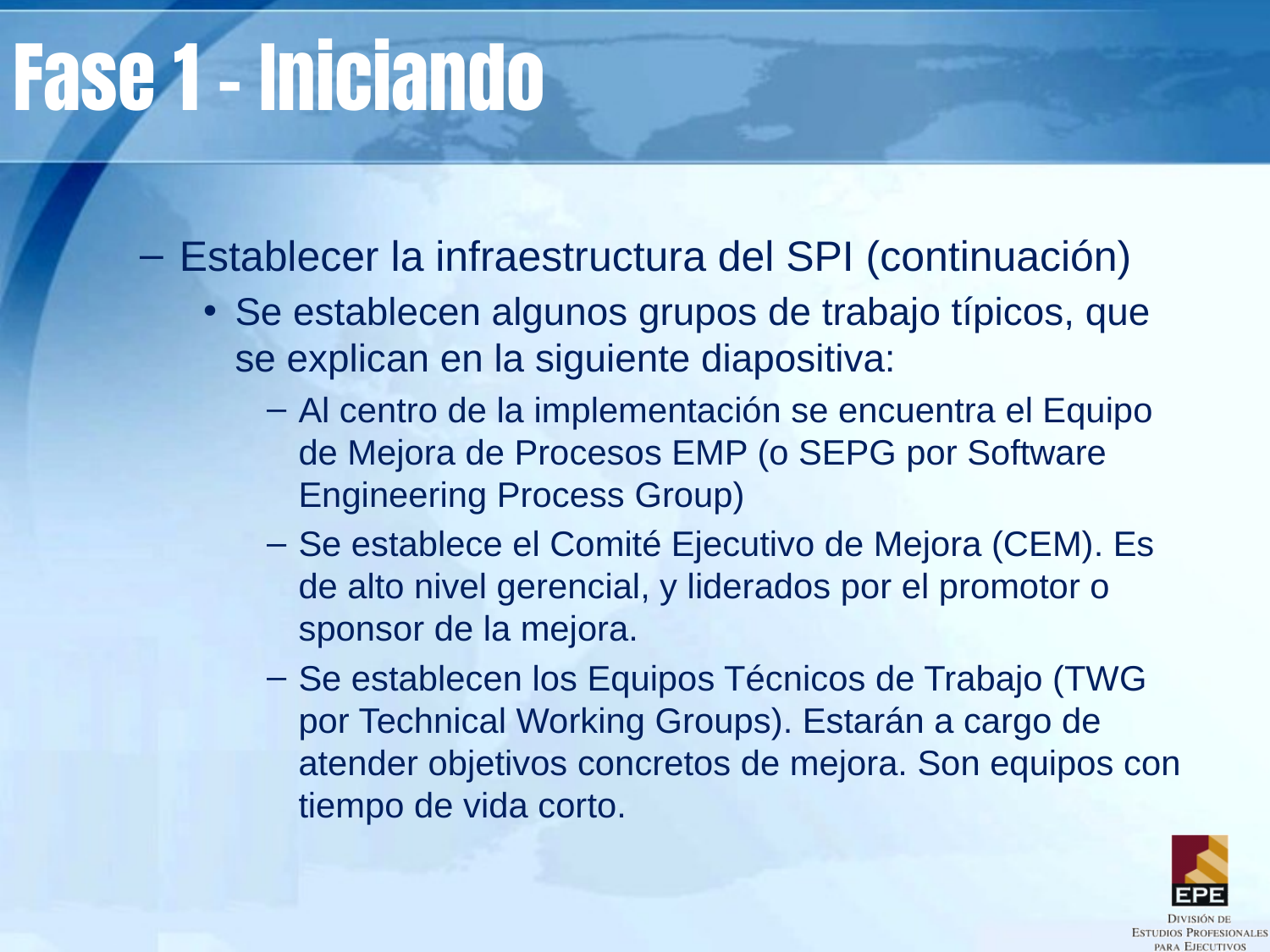

# Fase 1 - Iniciando
Establecer la infraestructura del SPI (continuación)
Se establecen algunos grupos de trabajo típicos, que se explican en la siguiente diapositiva:
Al centro de la implementación se encuentra el Equipo de Mejora de Procesos EMP (o SEPG por Software Engineering Process Group)
Se establece el Comité Ejecutivo de Mejora (CEM). Es de alto nivel gerencial, y liderados por el promotor o sponsor de la mejora.
Se establecen los Equipos Técnicos de Trabajo (TWG por Technical Working Groups). Estarán a cargo de atender objetivos concretos de mejora. Son equipos con tiempo de vida corto.